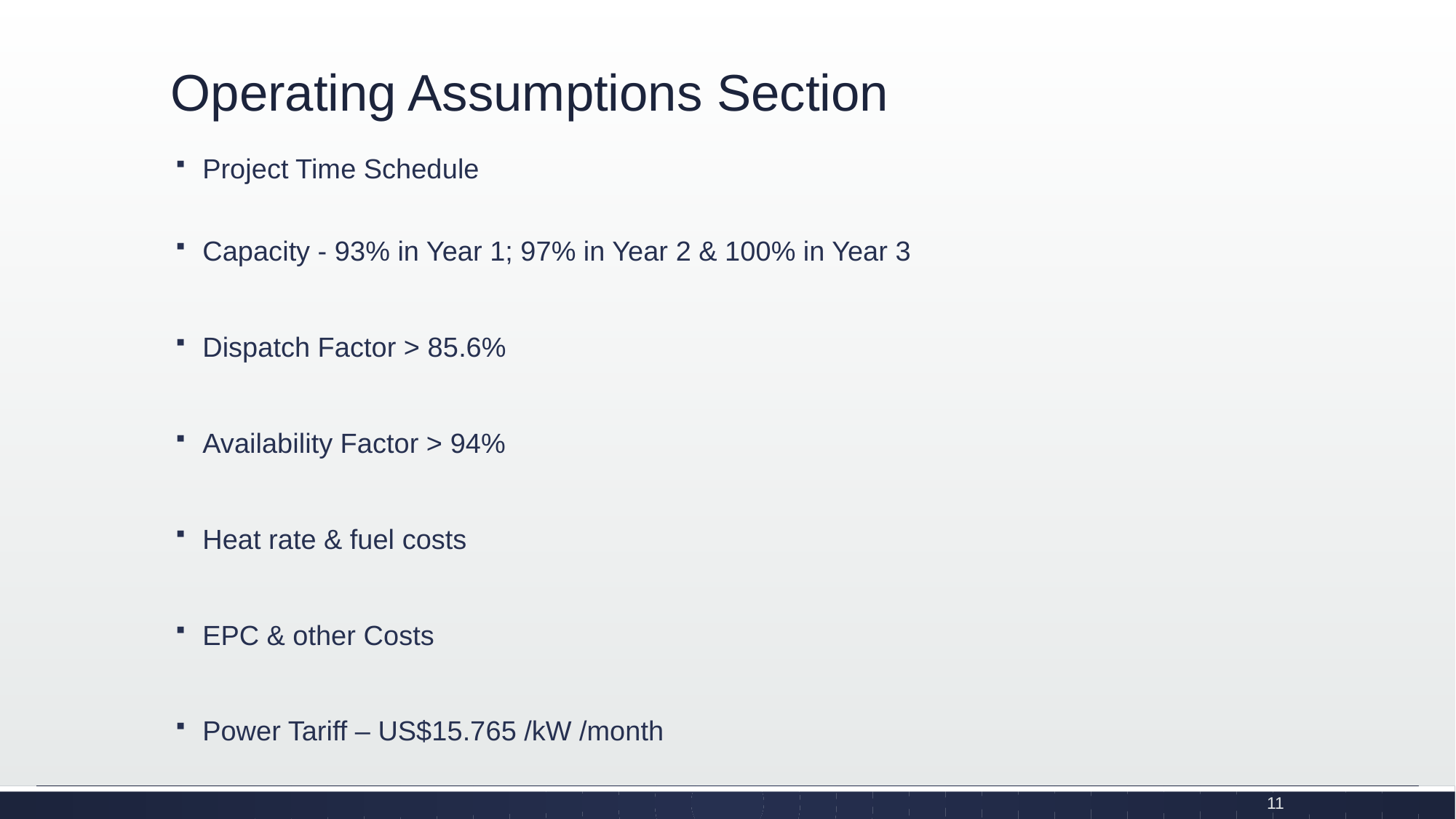

# Operating Assumptions Section
Project Time Schedule

Capacity - 93% in Year 1; 97% in Year 2 & 100% in Year 3

Dispatch Factor > 85.6%

Availability Factor > 94%

Heat rate & fuel costs

EPC & other Costs

Power Tariff – US$15.765 /kW /month

11